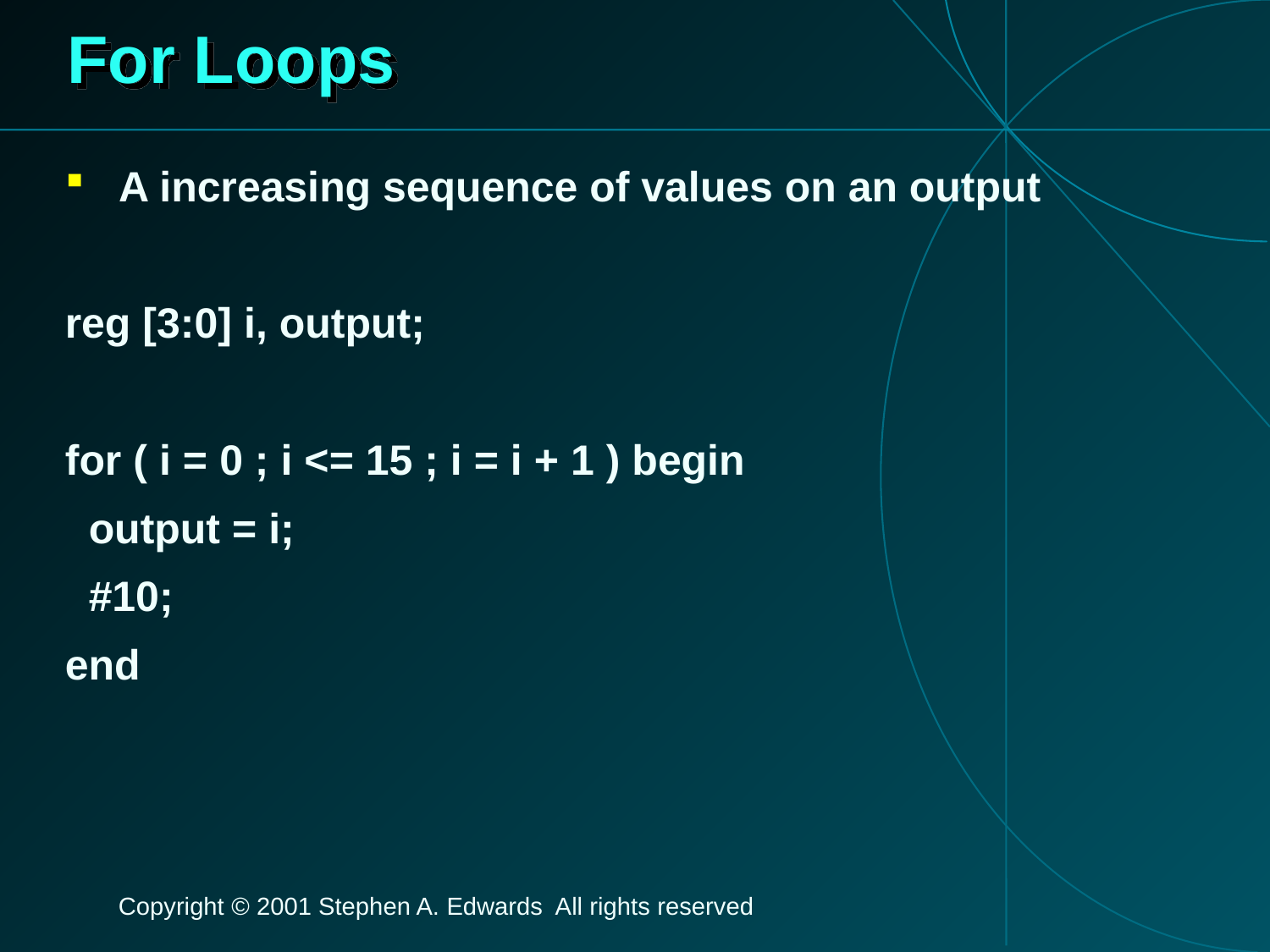

# For Loops
A increasing sequence of values on an output

reg [3:0] i, output;

for ( i = 0 ; i <= 15 ; i = i + 1 ) begin
  output = i;
  #10;
end